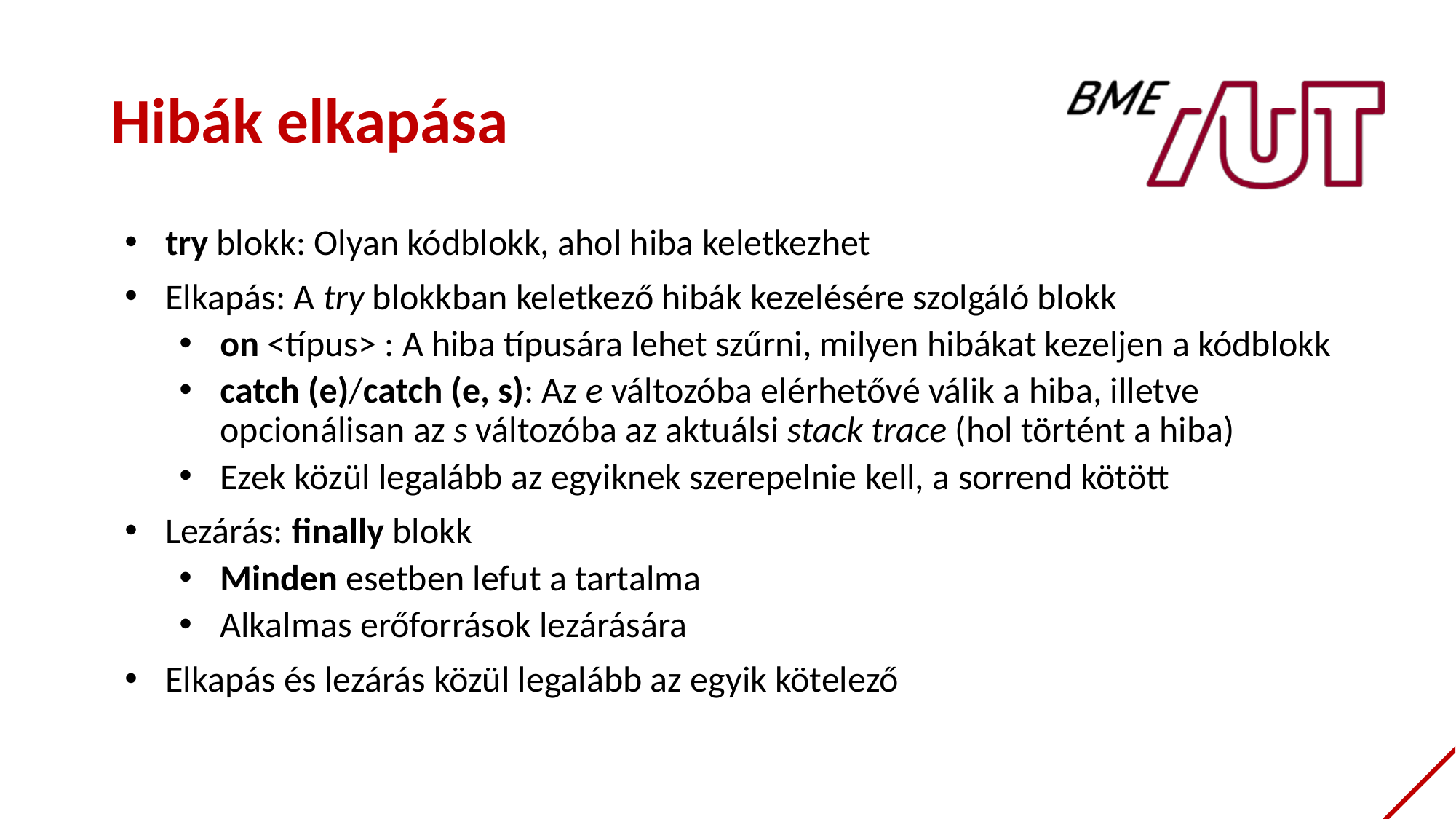

# Hibák elkapása
try blokk: Olyan kódblokk, ahol hiba keletkezhet
Elkapás: A try blokkban keletkező hibák kezelésére szolgáló blokk
on <típus> : A hiba típusára lehet szűrni, milyen hibákat kezeljen a kódblokk
catch (e)/catch (e, s): Az e változóba elérhetővé válik a hiba, illetve opcionálisan az s változóba az aktuálsi stack trace (hol történt a hiba)
Ezek közül legalább az egyiknek szerepelnie kell, a sorrend kötött
Lezárás: finally blokk
Minden esetben lefut a tartalma
Alkalmas erőforrások lezárására
Elkapás és lezárás közül legalább az egyik kötelező